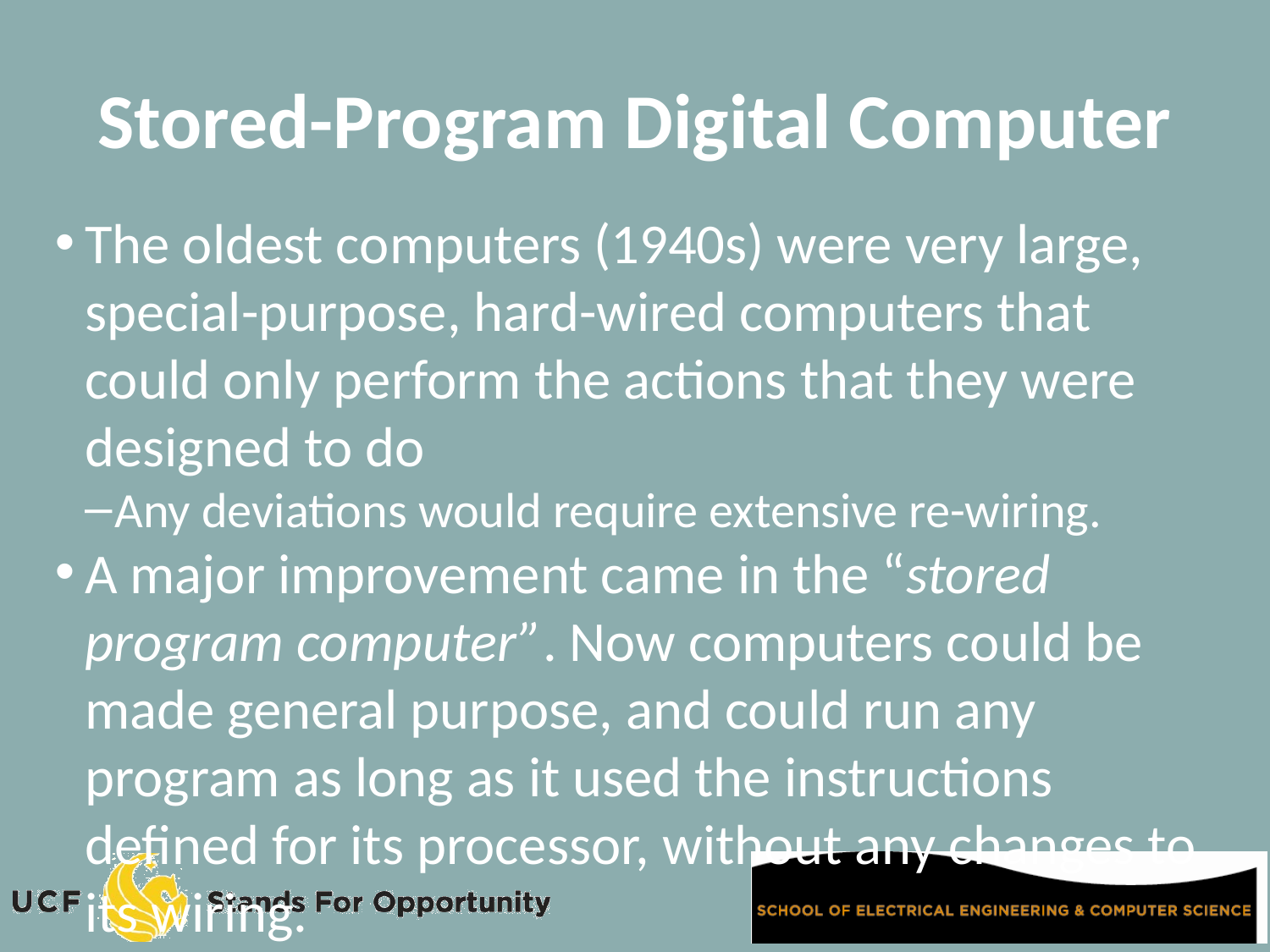

Stored-Program Digital Computer
The oldest computers (1940s) were very large, special-purpose, hard-wired computers that could only perform the actions that they were designed to do
Any deviations would require extensive re-wiring.
A major improvement came in the “stored program computer”. Now computers could be made general purpose, and could run any program as long as it used the instructions defined for its processor, without any changes to its wiring.
The program could be stored in its memory just as it were data
This allowed hardware components to become smaller, as wiring did not have to be manipulated any longer